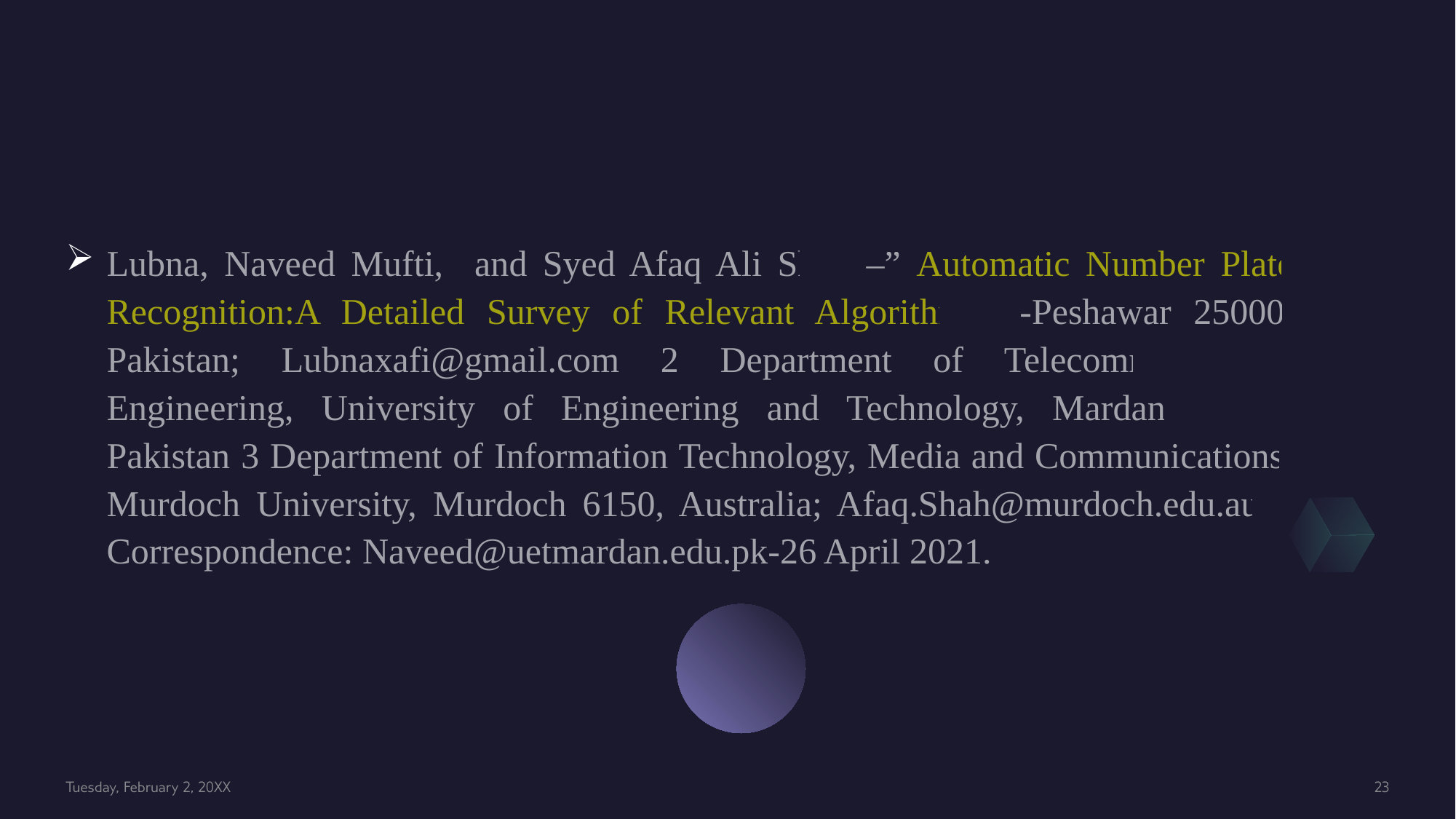

Lubna, Naveed Mufti,  and Syed Afaq Ali Shah –” Automatic Number Plate Recognition:A Detailed Survey of Relevant Algorithms “-Peshawar 25000, Pakistan; Lubnaxafi@gmail.com 2 Department of Telecommunication Engineering, University of Engineering and Technology, Mardan 23200, Pakistan 3 Department of Information Technology, Media and Communications, Murdoch University, Murdoch 6150, Australia; Afaq.Shah@murdoch.edu.au * Correspondence: Naveed@uetmardan.edu.pk-26 April 2021.

Tuesday, February 2, 20XX
23